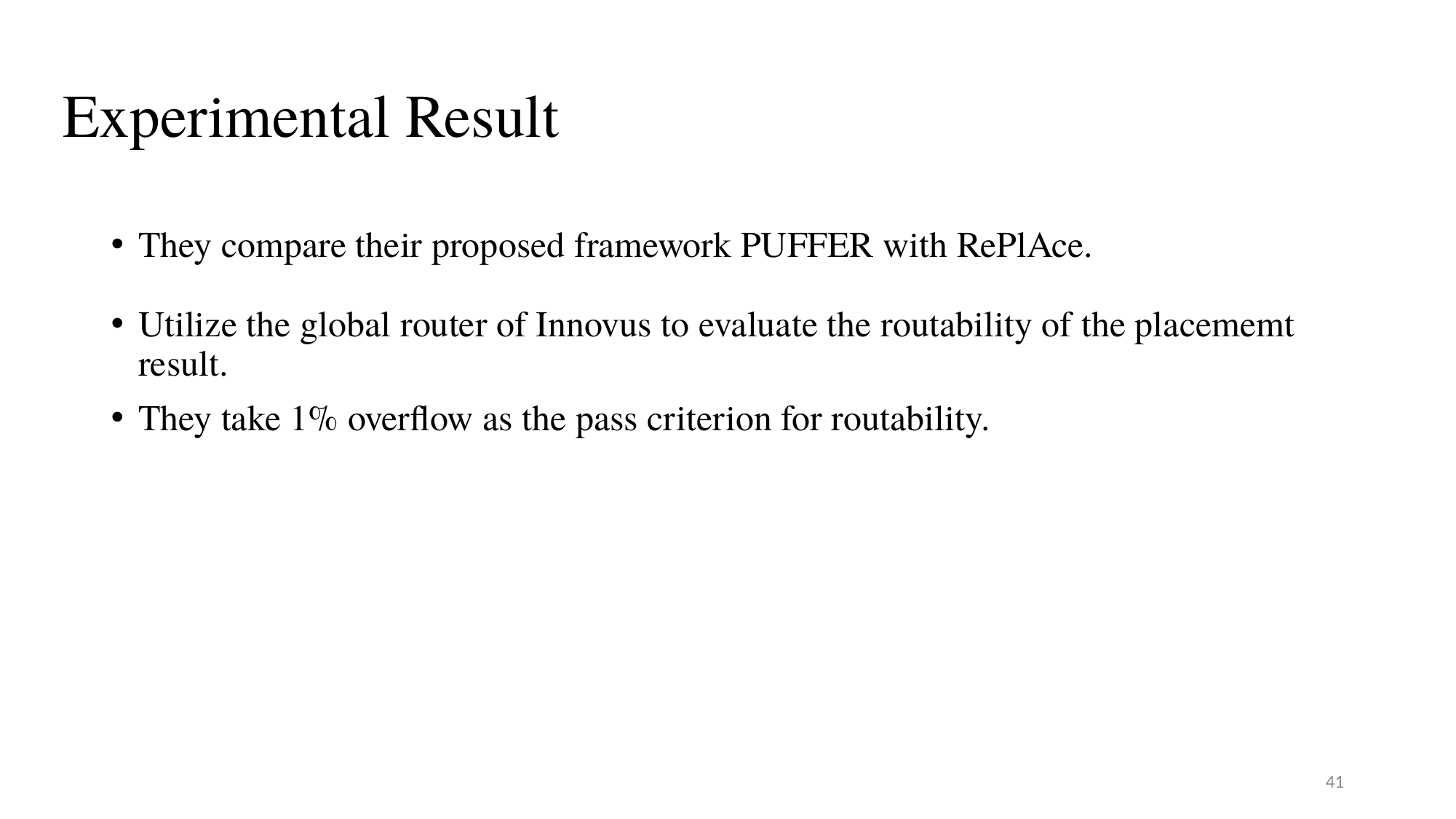

# Experimental Result
They compare their proposed framework PUFFER with RePlAce.

Utilize the global router of Innovus to evaluate the routability of the placememt result.
They take 1% overflow as the pass criterion for routability.
41